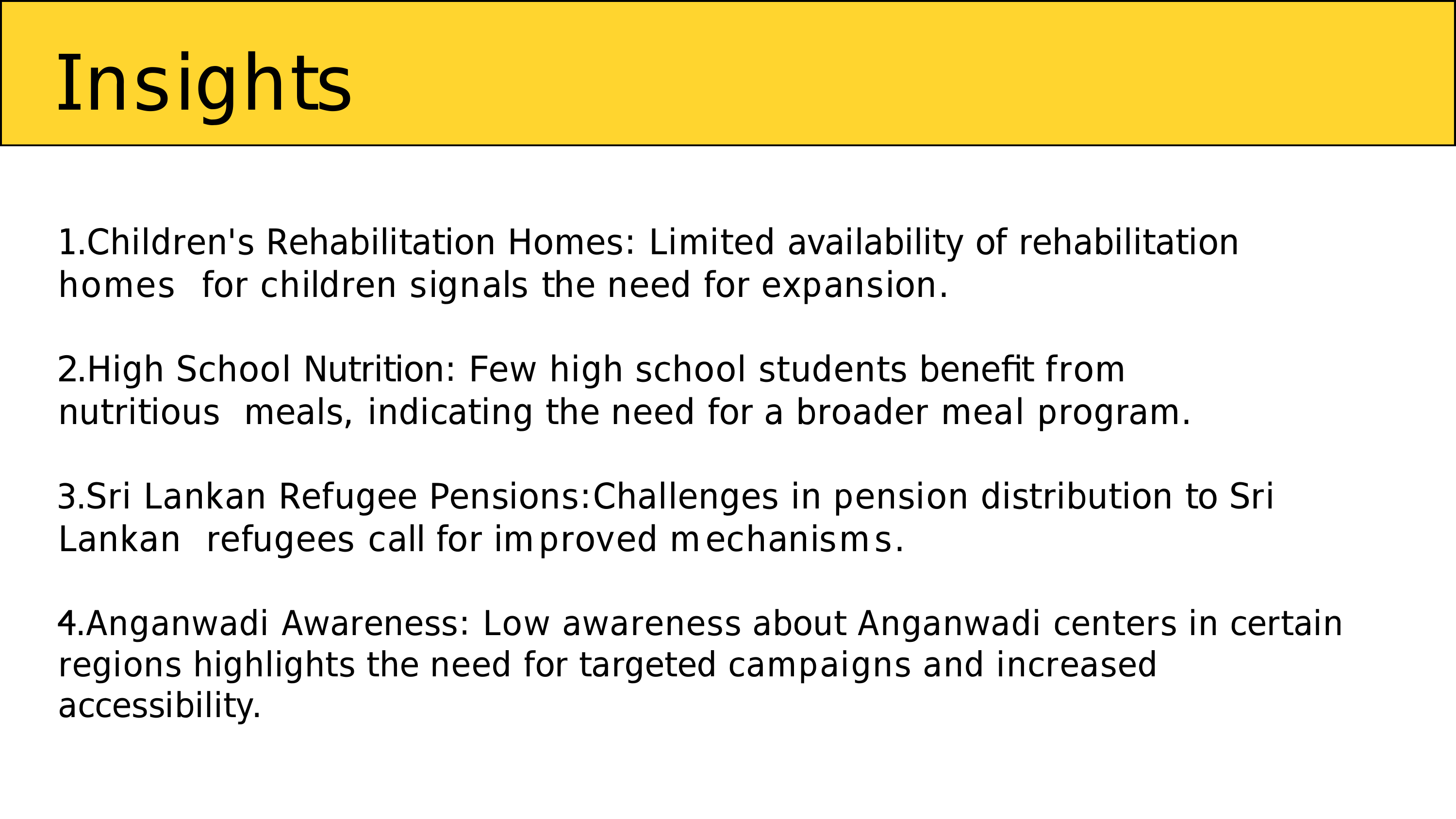

# Insights
Children's Rehabilitation Homes: Limited availability of rehabilitation homes  for children signals the need for expansion.

High School Nutrition: Few high school students benefit from nutritious  meals, indicating the need for a broader meal program.

Sri Lankan Refugee Pensions:Challenges in pension distribution to Sri Lankan  refugees call for improved mechanisms.

Anganwadi Awareness: Low awareness about Anganwadi centers in certain  regions highlights the need for targeted campaigns and increased accessibility.